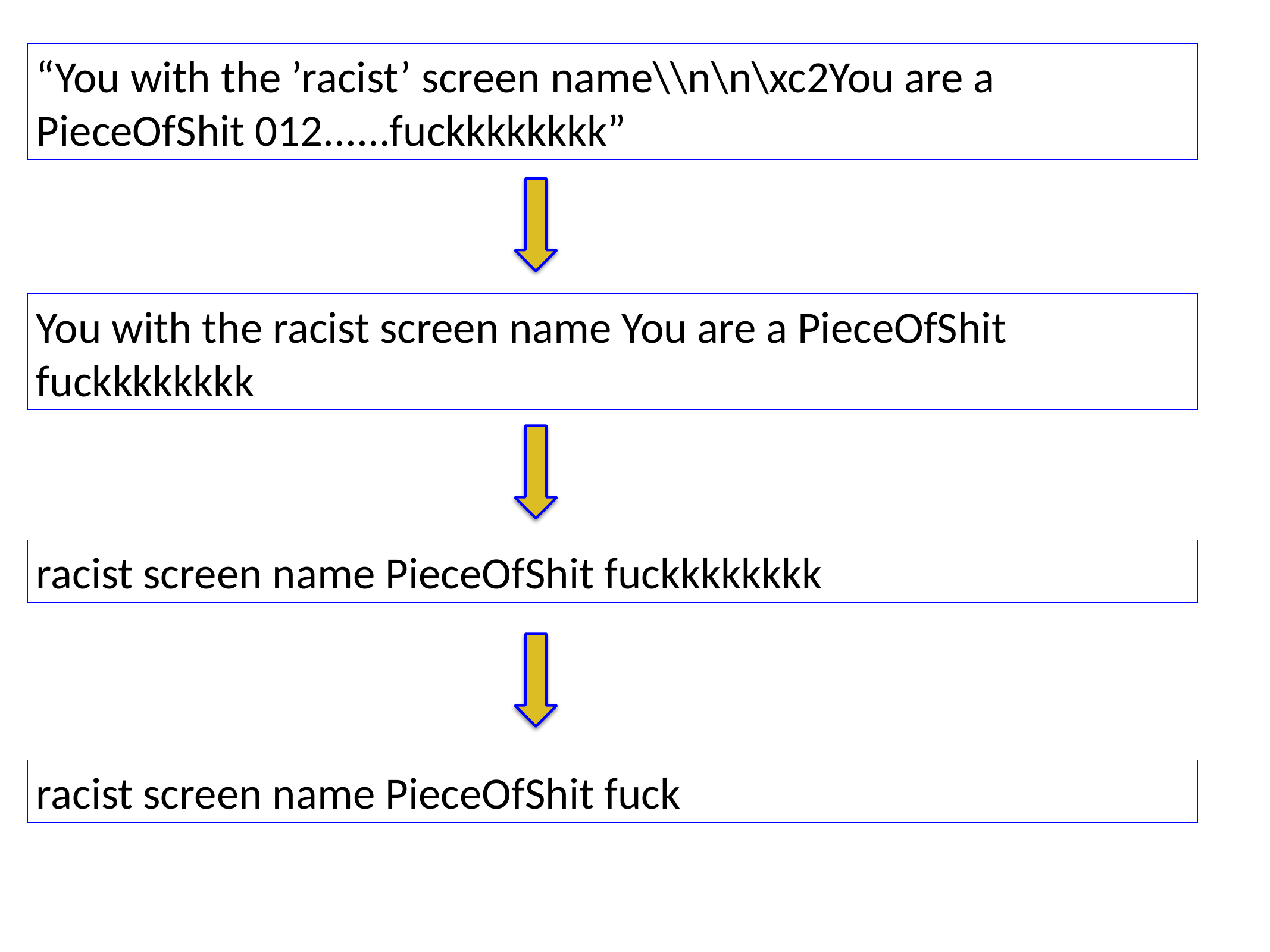

“You with the ’racist’ screen name\\n\n\xc2You are a PieceOfShit 012......fuckkkkkkkk”

You with the racist screen name You are a PieceOfShit fuckkkkkkkk

racist screen name PieceOfShit fuckkkkkkkk

racist screen name PieceOfShit fuck